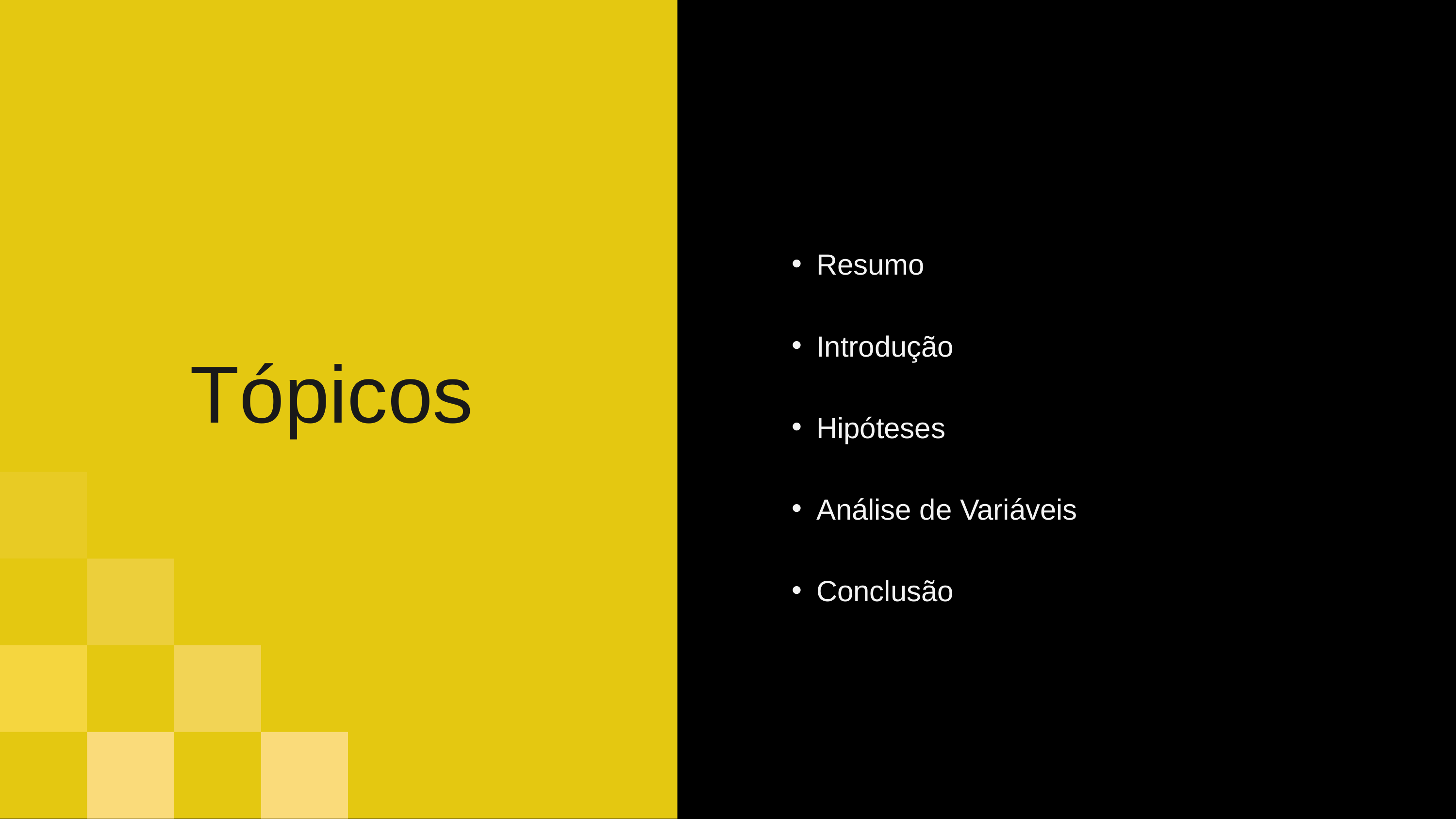

Resumo

Introdução

Hipóteses

Análise de Variáveis

Conclusão
Tópicos